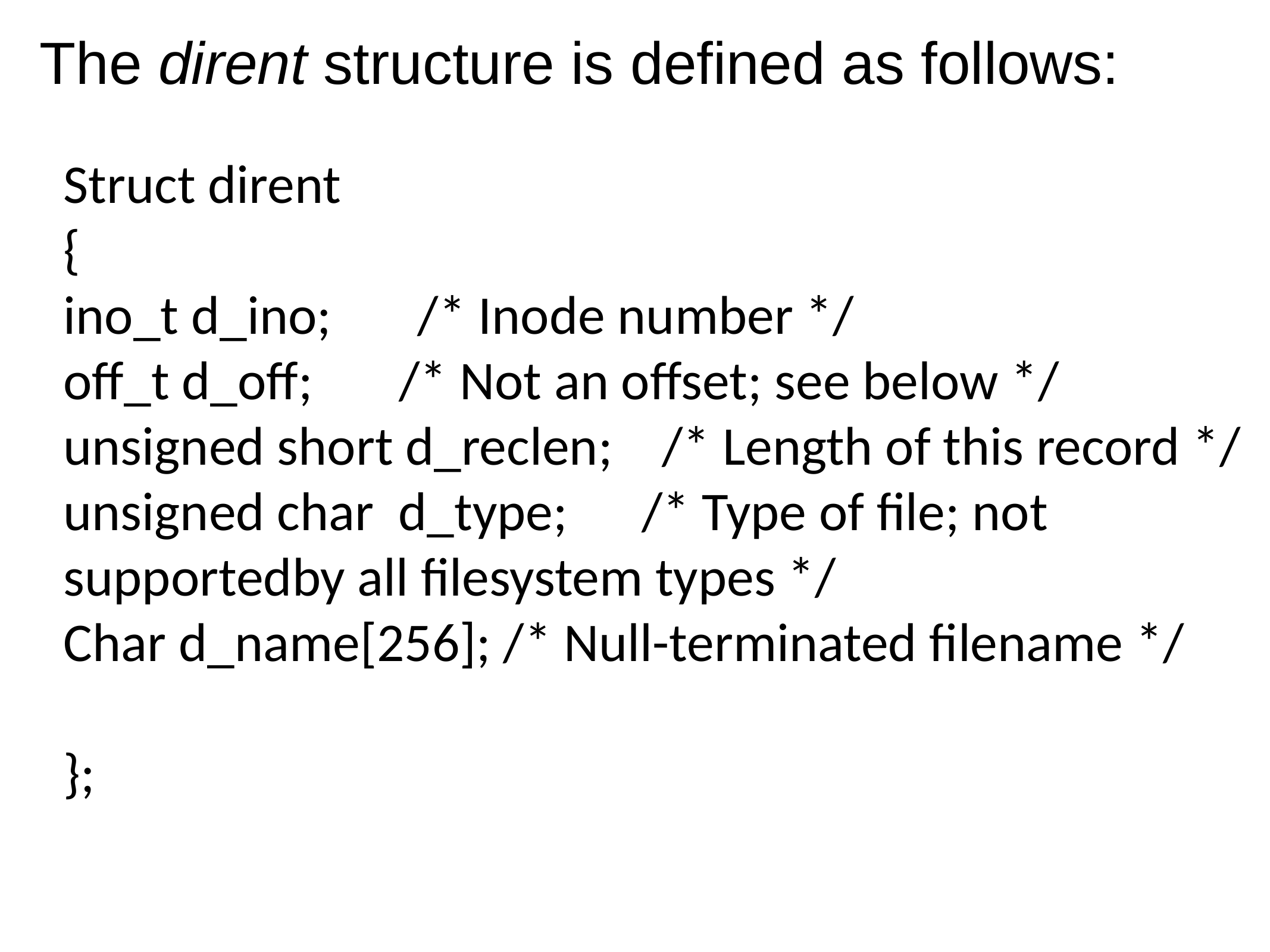

# The dirent structure is defined as follows:
Struct dirent
{
ino_t d_ino;       /* Inode number */
off_t d_off;       /* Not an offset; see below */
unsigned short d_reclen;    /* Length of this record */
unsigned char  d_type;      /* Type of file; not supportedby all filesystem types */
Char d_name[256]; /* Null-terminated filename */
};